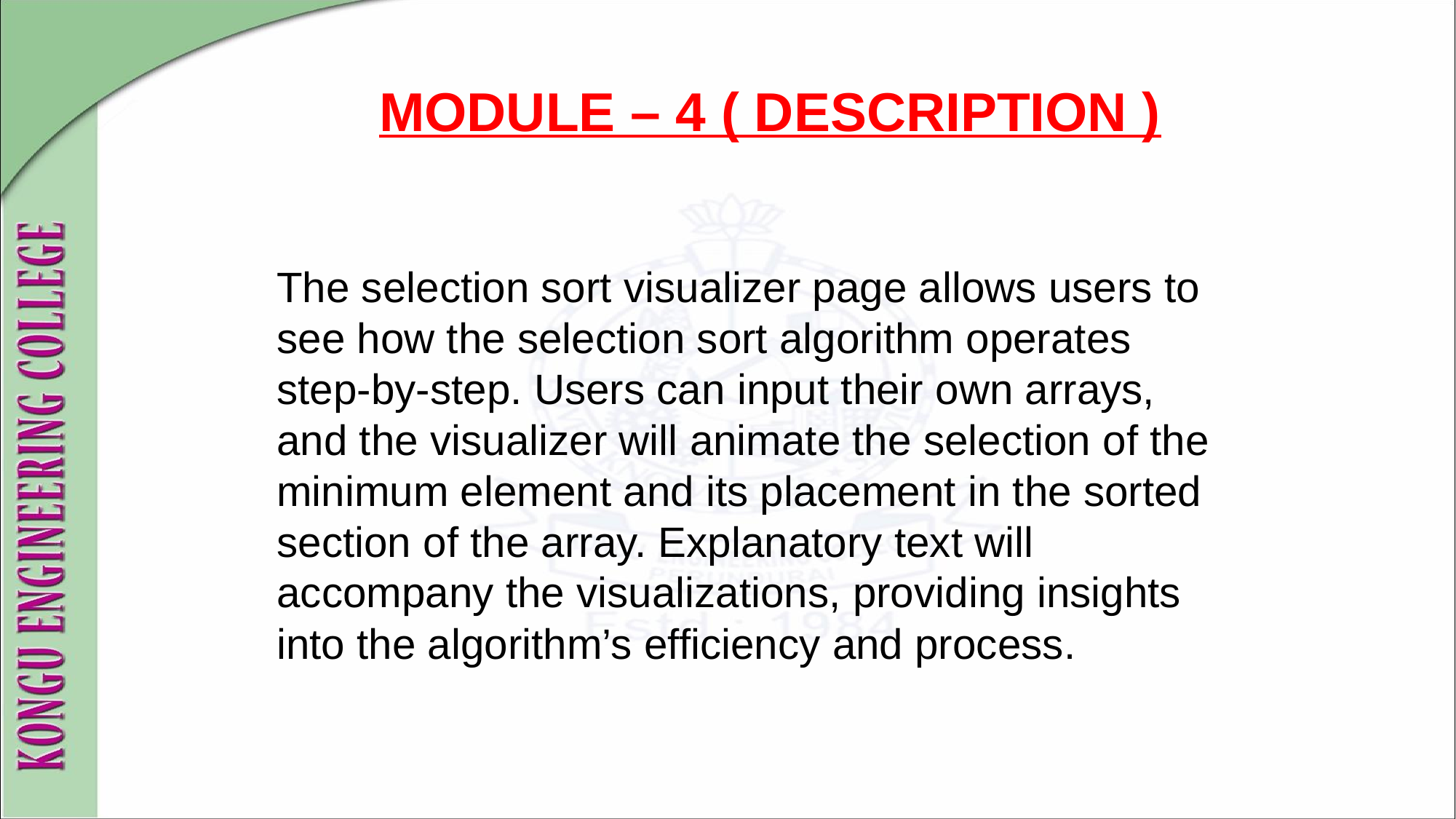

MODULE – 4 ( DESCRIPTION )
The selection sort visualizer page allows users to see how the selection sort algorithm operates step-by-step. Users can input their own arrays, and the visualizer will animate the selection of the minimum element and its placement in the sorted section of the array. Explanatory text will accompany the visualizations, providing insights into the algorithm’s efficiency and process.